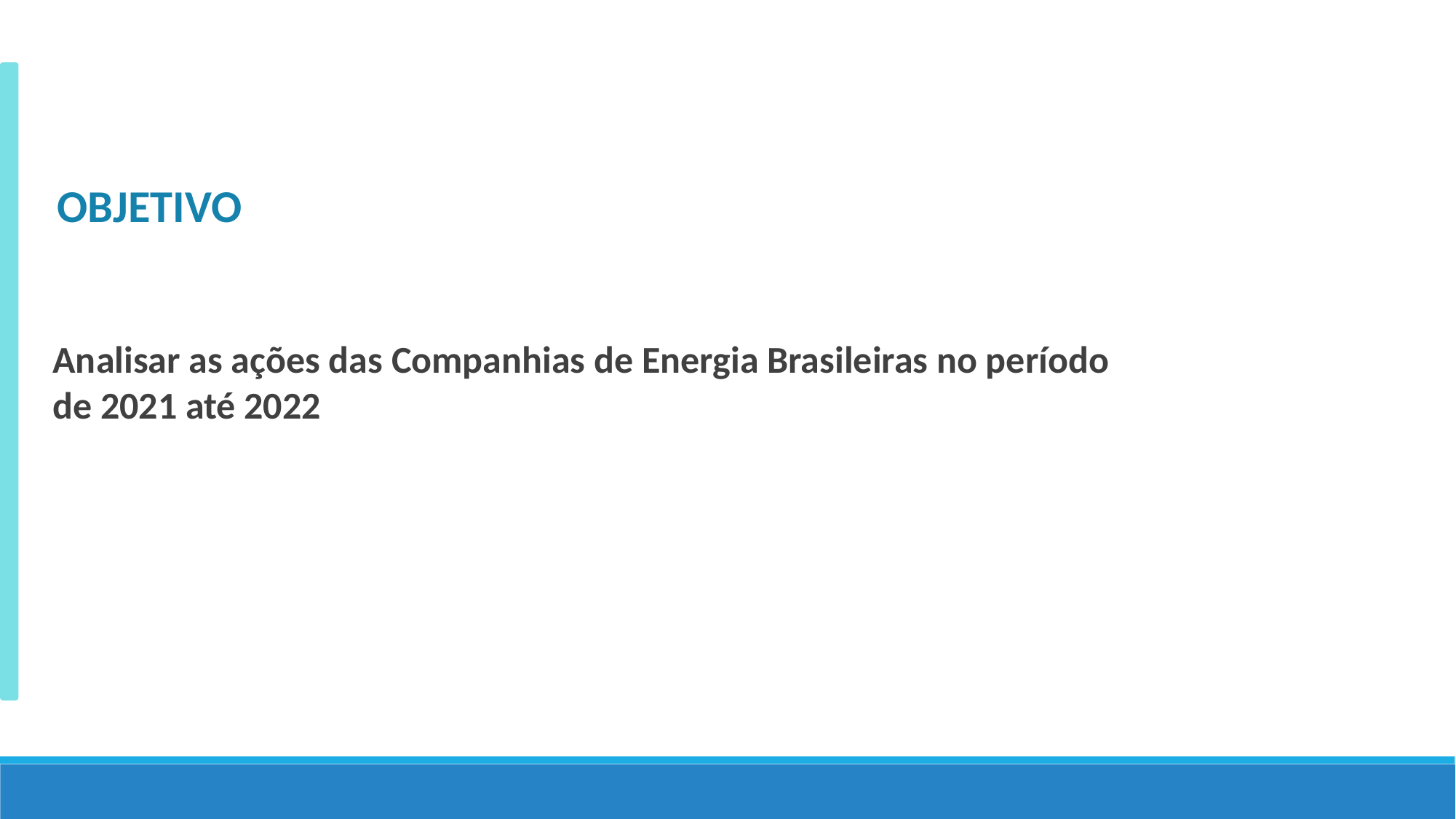

OBJETIVO
Analisar as ações das Companhias de Energia Brasileiras no período de 2021 até 2022